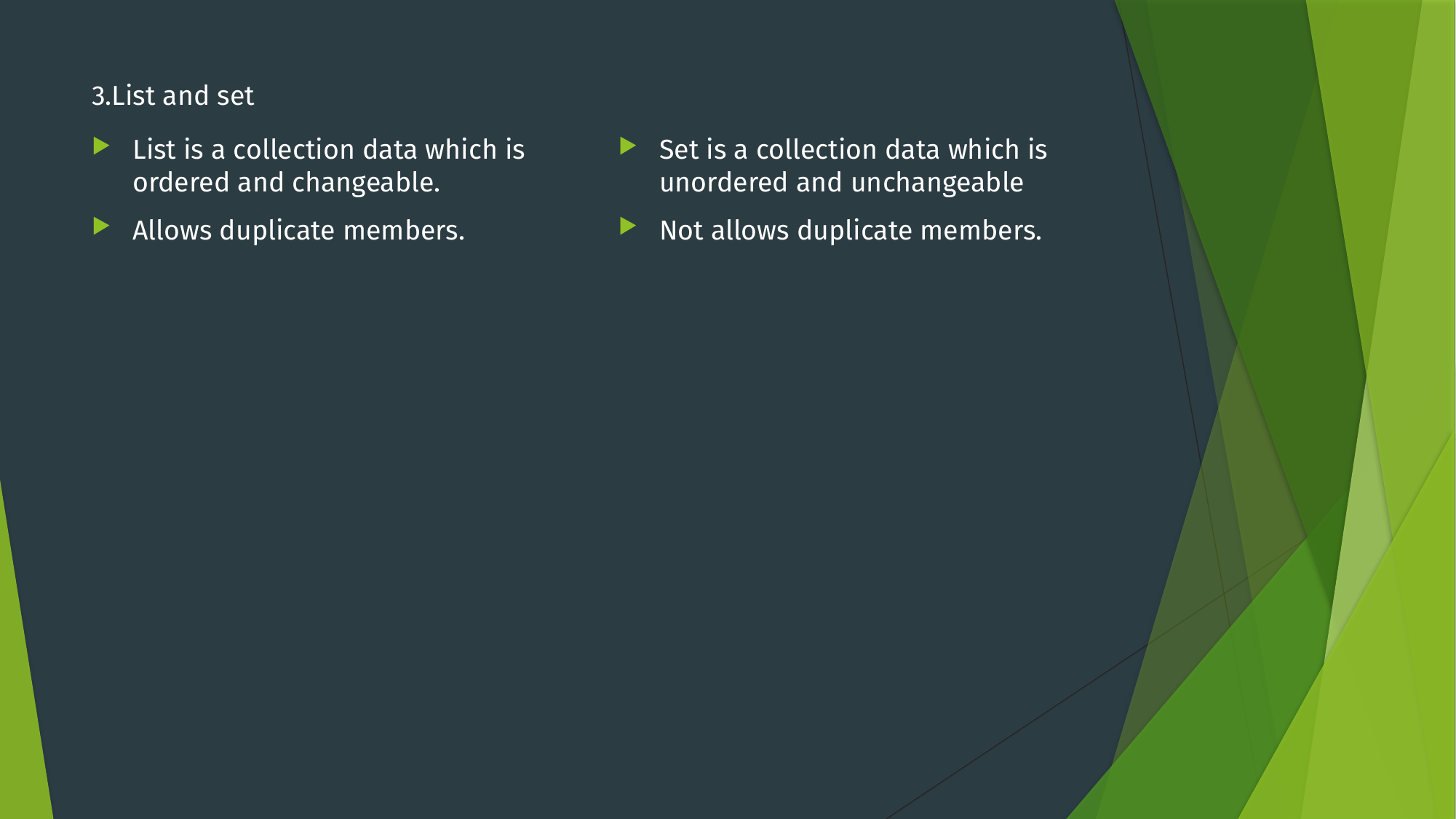

# 3.List and set
Set is a collection data which is unordered and unchangeable
Not allows duplicate members.
List is a collection data which is ordered and changeable.
Allows duplicate members.